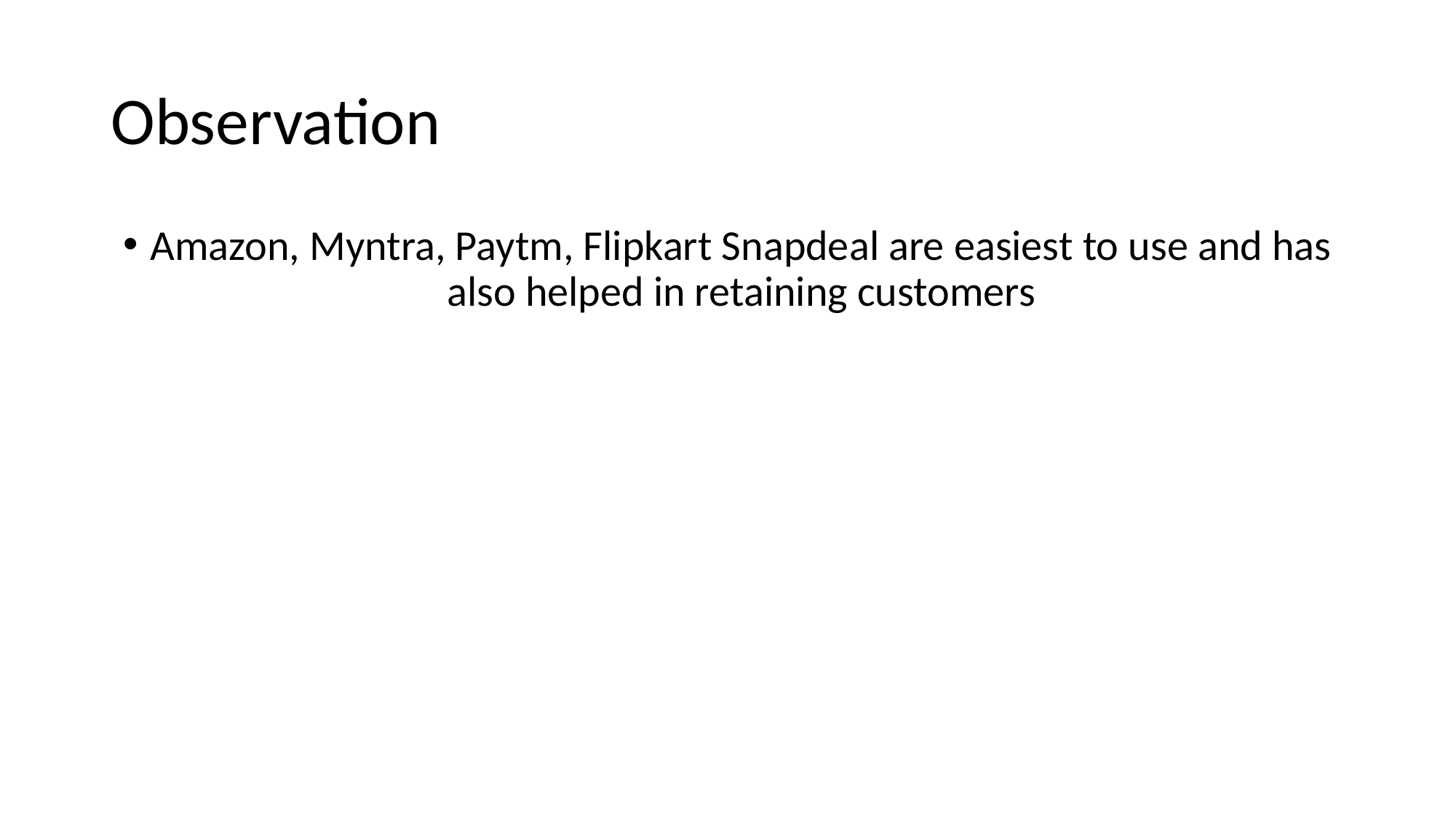

# Observation
Amazon, Myntra, Paytm, Flipkart Snapdeal are easiest to use and has also helped in retaining customers